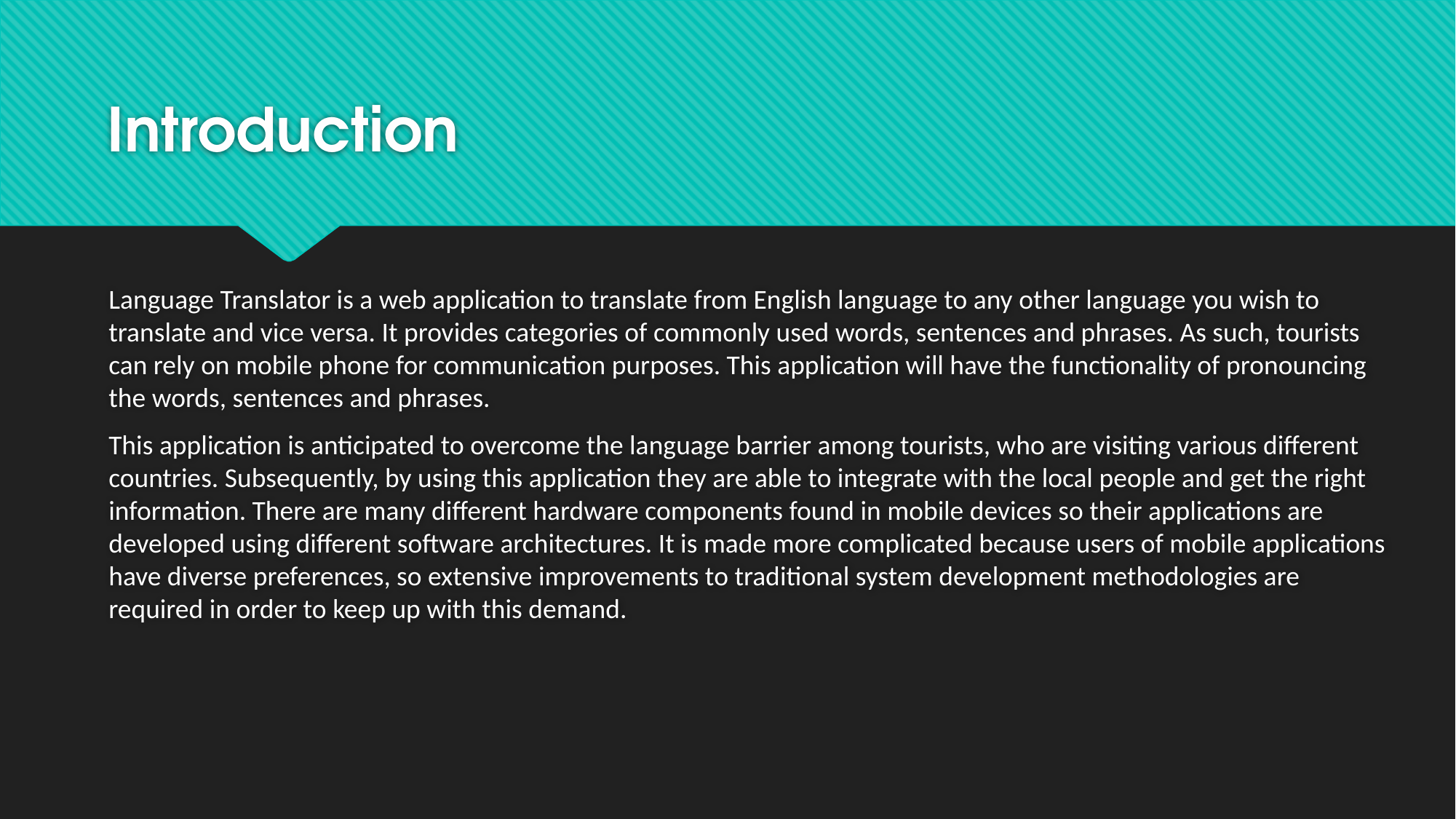

# Introduction
Language Translator is a web application to translate from English language to any other language you wish to translate and vice versa. It provides categories of commonly used words, sentences and phrases. As such, tourists can rely on mobile phone for communication purposes. This application will have the functionality of pronouncing the words, sentences and phrases.
This application is anticipated to overcome the language barrier among tourists, who are visiting various different countries. Subsequently, by using this application they are able to integrate with the local people and get the right information. There are many different hardware components found in mobile devices so their applications are developed using different software architectures. It is made more complicated because users of mobile applications have diverse preferences, so extensive improvements to traditional system development methodologies are required in order to keep up with this demand.